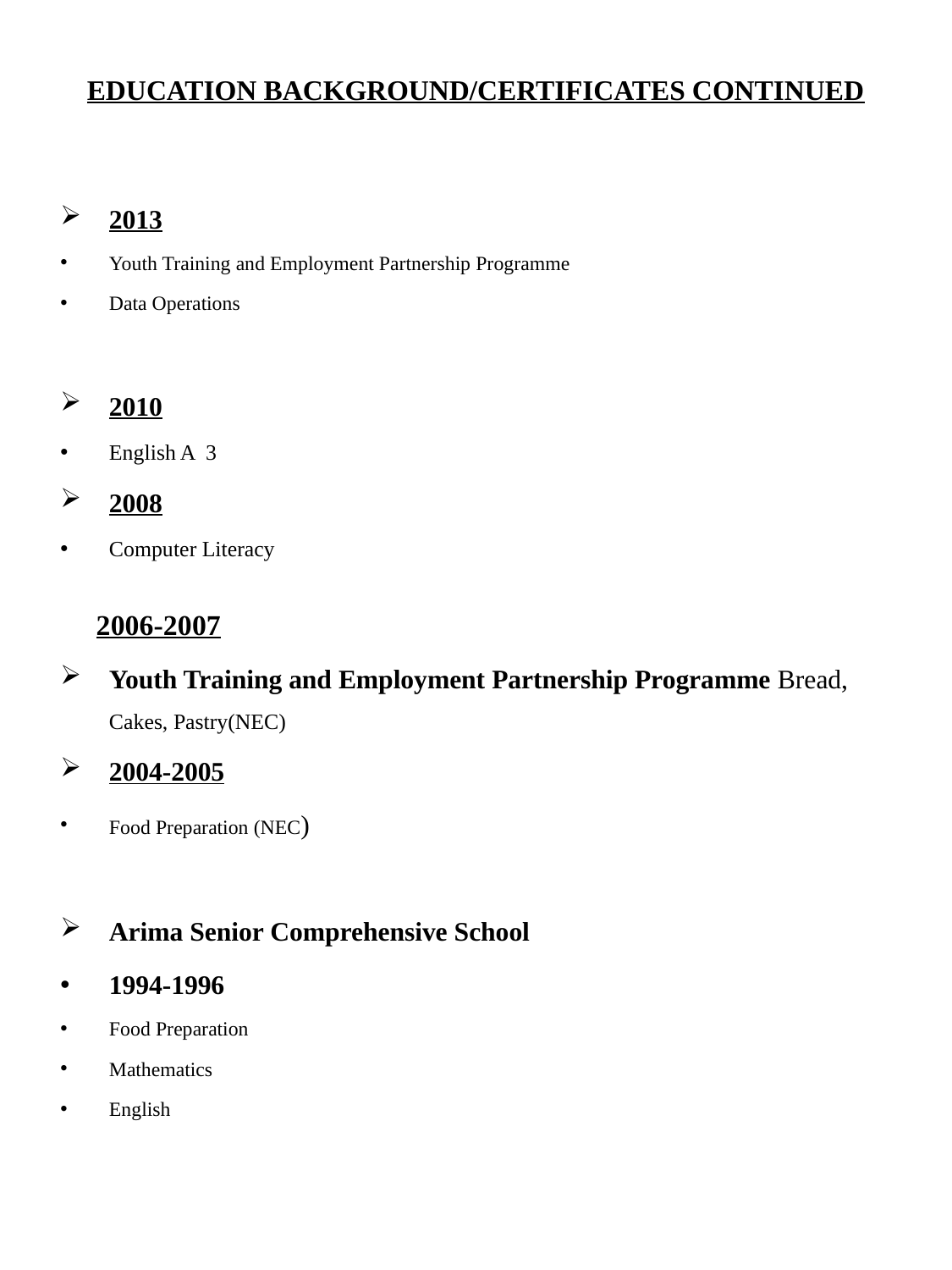

# EDUCATION BACKGROUND/CERTIFICATES CONTINUED
2013
Youth Training and Employment Partnership Programme
Data Operations

2010
English A  3
2008
Computer Literacy

     2006-2007
Youth Training and Employment Partnership Programme Bread, Cakes, Pastry(NEC)
2004-2005
Food Preparation (NEC)

Arima Senior Comprehensive School
1994-1996
Food Preparation
Mathematics
English